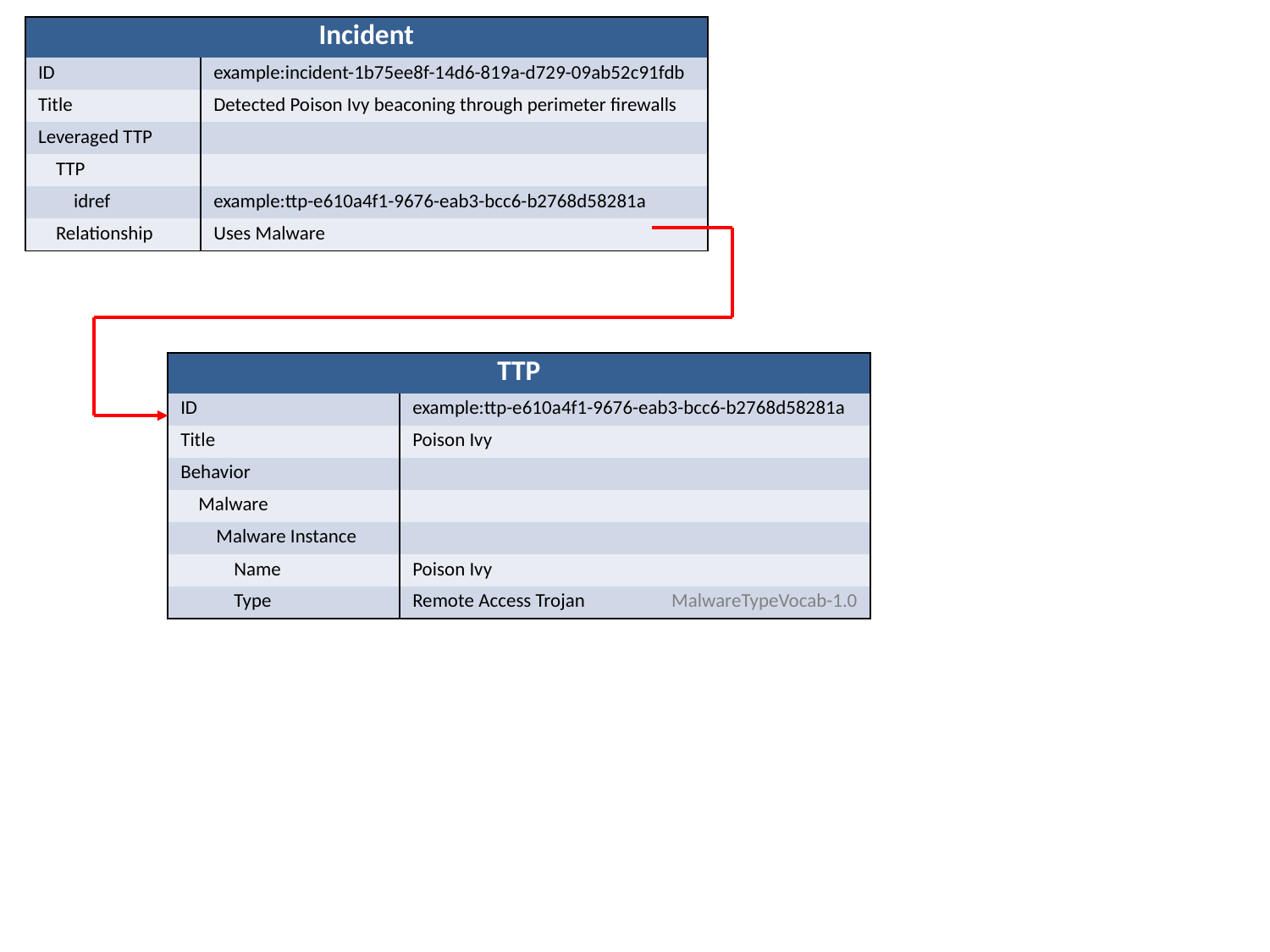

| Incident |  |
| --- | --- |
| ID | example:incident-1b75ee8f-14d6-819a-d729-09ab52c91fdb |
| Title | Detected Poison Ivy beaconing through perimeter firewalls |
| Leveraged TTP |  |
| TTP |  |
| idref | example:ttp-e610a4f1-9676-eab3-bcc6-b2768d58281a |
| Relationship | Uses Malware |
| TTP |  |  |
| --- | --- | --- |
| ID | example:ttp-e610a4f1-9676-eab3-bcc6-b2768d58281a |  |
| Title | Poison Ivy |  |
| Behavior |  |  |
| Malware |  |  |
| Malware Instance |  |  |
| Name | Poison Ivy |  |
| Type | Remote Access Trojan | MalwareTypeVocab-1.0 |